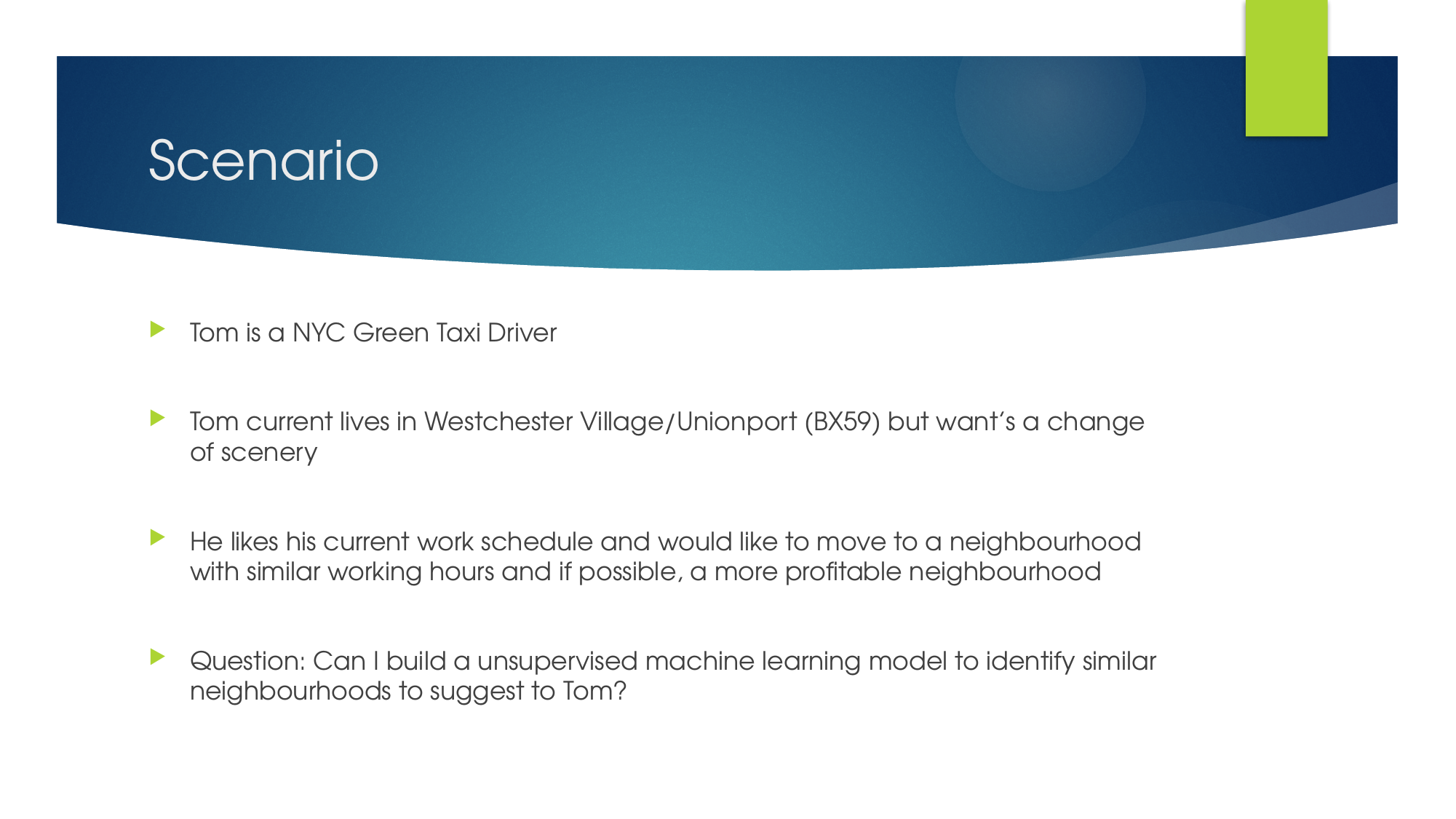

# Scenario
Tom is a NYC Green Taxi Driver

Tom current lives in Westchester Village/Unionport (BX59) but want’s a change of scenery

He likes his current work schedule and would like to move to a neighbourhood with similar working hours and if possible, a more profitable neighbourhood

Question: Can I build a unsupervised machine learning model to identify similar neighbourhoods to suggest to Tom?